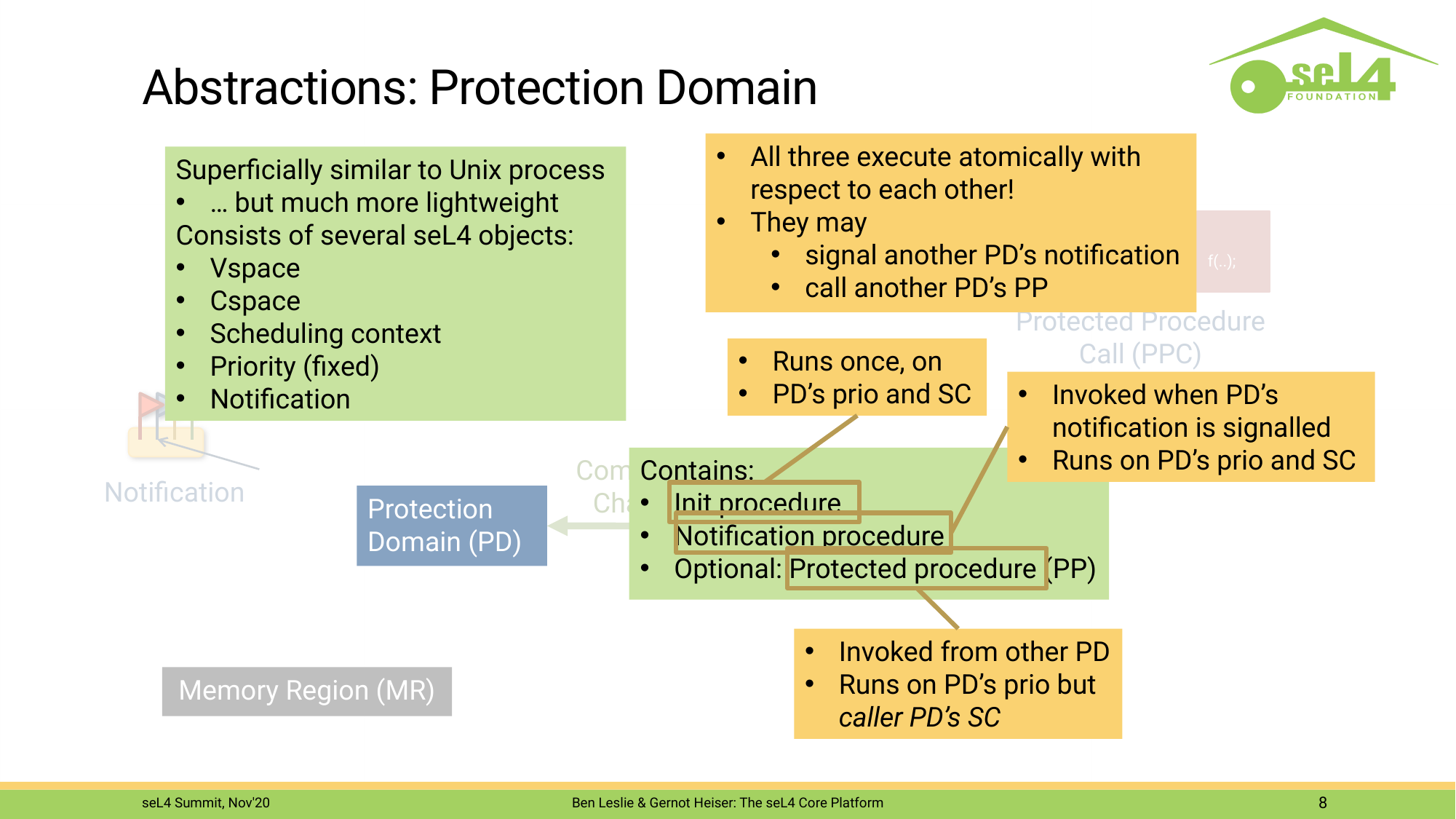

# Abstractions: Protection Domain
R
All three execute atomically with respect to each other!
They may
signal another PD’s notification
call another PD’s PP
Superficially similar to Unix process
… but much more lightweight
Consists of several seL4 objects:
Vspace
Cspace
Scheduling context
Priority (fixed)
Notification

f(){
  …
}
f(..);

Protected Procedure Call (PPC)
Runs once, on
PD’s prio and SC
Invoked when PD’s notification is signalled
Runs on PD’s prio and SC

Notification
Contains:
Init procedure
Notification procedure
Optional: Protected procedure (PP)
Communication
Channel (CC)

Protection Domain (PD)
Protection Domain (PD)

Invoked from other PD
Runs on PD’s prio but caller PD’s SC
Memory Region (MR)
seL4 Summit, Nov'20
Ben Leslie & Gernot Heiser: The seL4 Core Platform
8